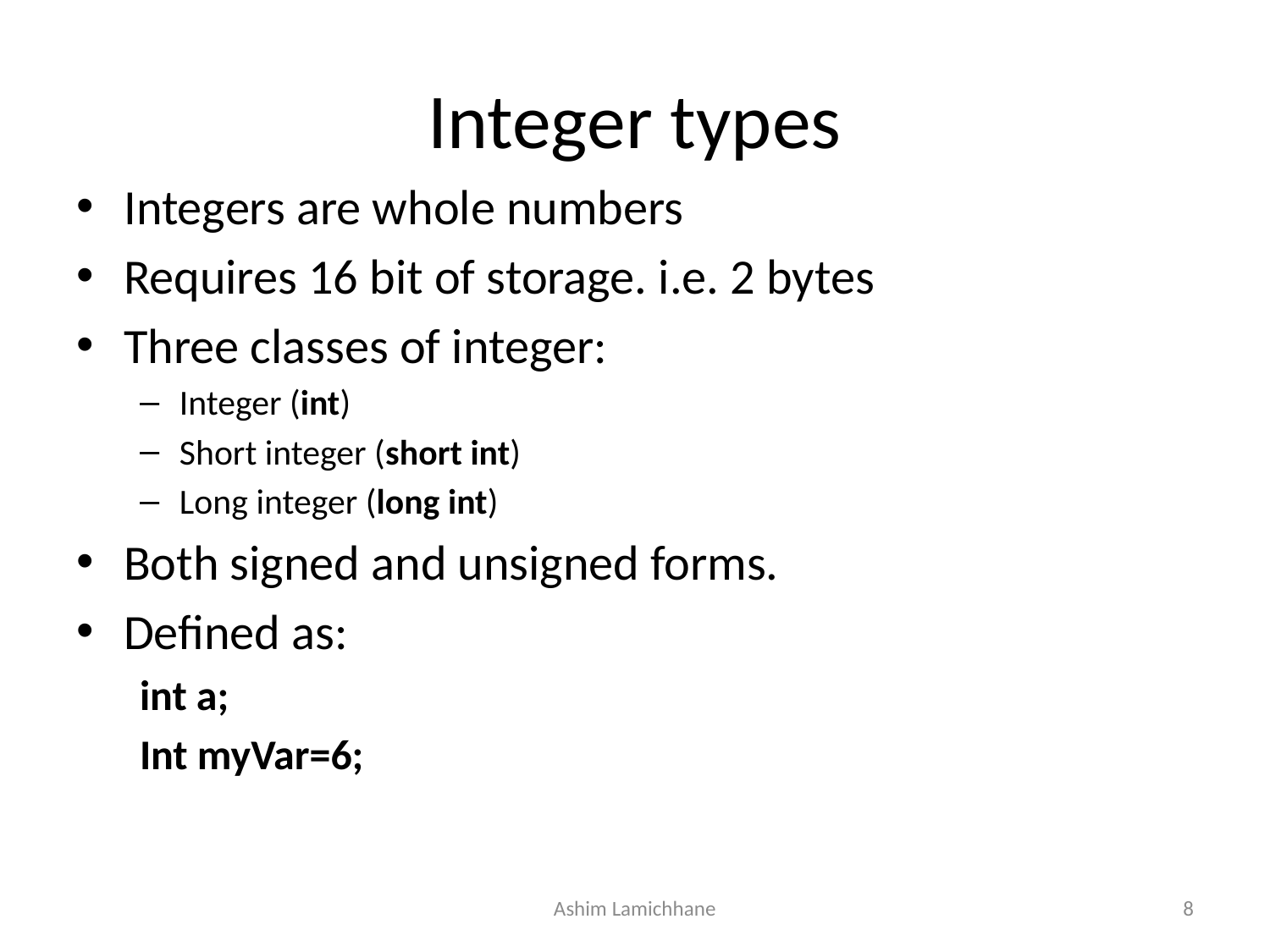

# Integer types
Integers are whole numbers
Requires 16 bit of storage. i.e. 2 bytes
Three classes of integer:
Integer (int)
Short integer (short int)
Long integer (long int)
Both signed and unsigned forms.
Defined as:
int a;
Int myVar=6;
Ashim Lamichhane
8